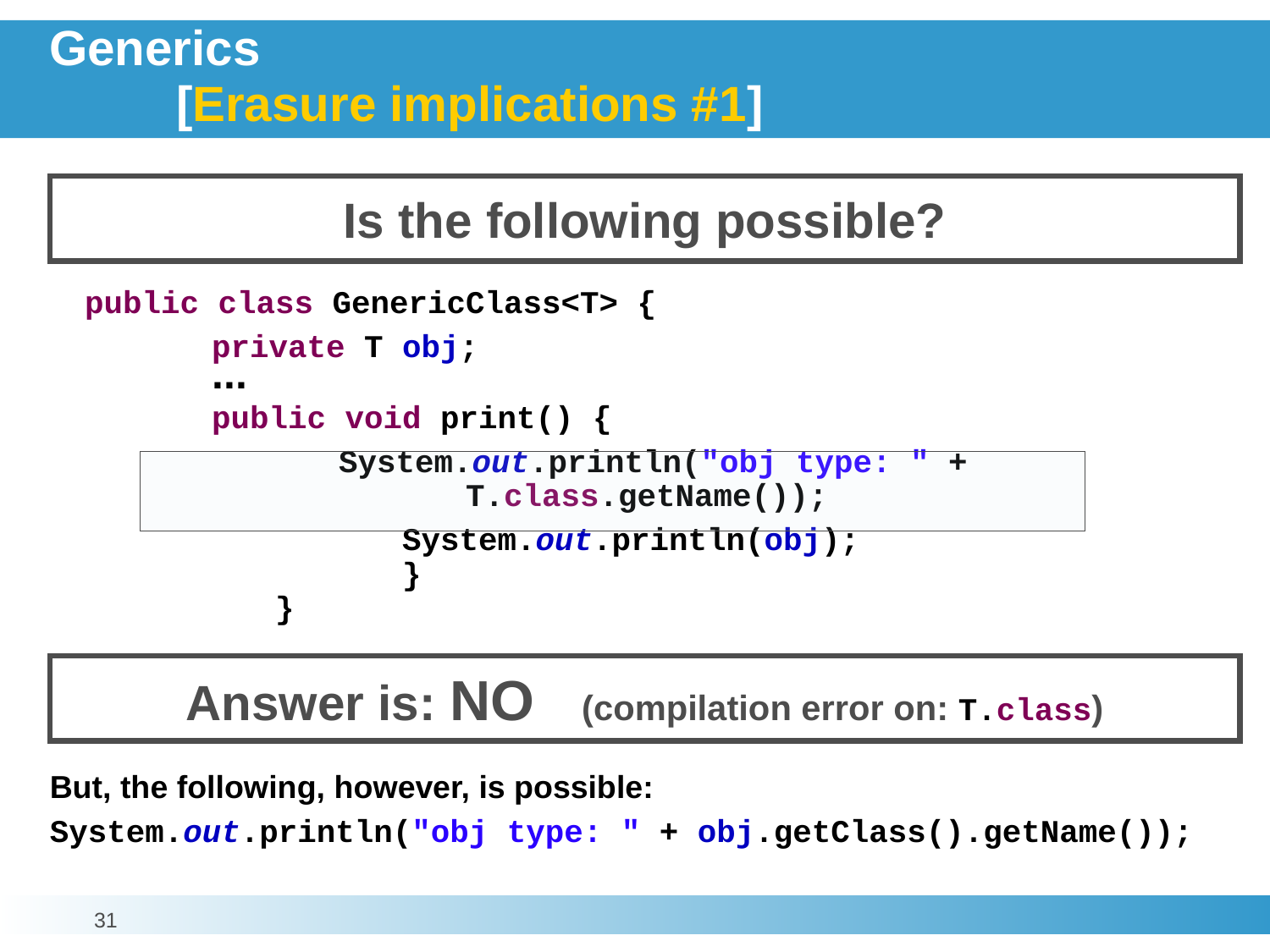

# Generics [Erasure implications #1]
Is the following possible?
public class GenericClass<T> {
	private T obj;
	...
	public void print() {
		System.out.println("obj type: " + 				T.class.getName());
	System.out.println(obj);
	}
}

Answer is: NO   (compilation error on: T.class)
But, the following, however, is possible:
System.out.println("obj type: " + obj.getClass().getName());

31